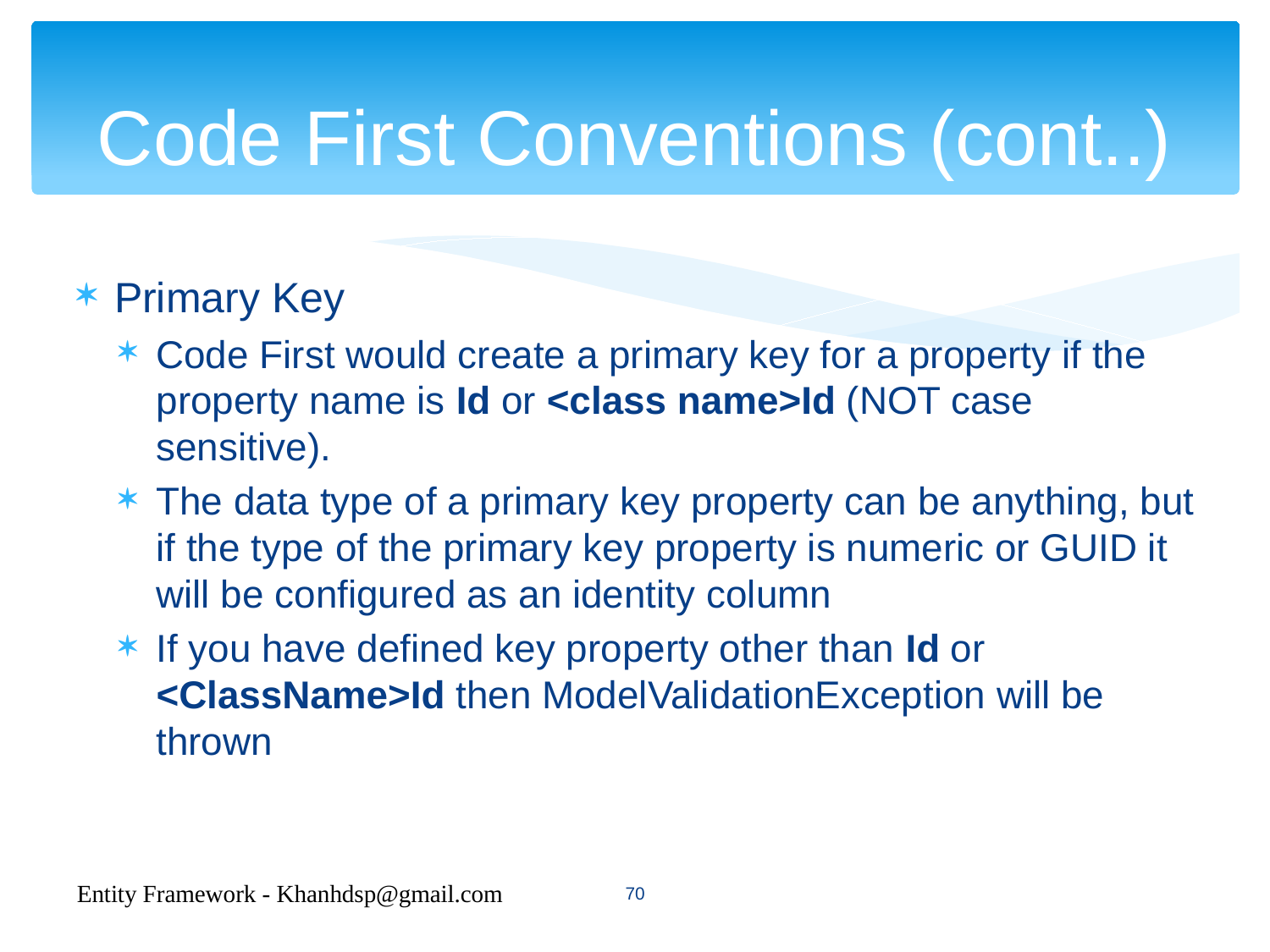

# Code First Conventions (cont..)
Primary Key
Code First would create a primary key for a property if the property name is Id or <class name>Id (NOT case sensitive).
The data type of a primary key property can be anything, but if the type of the primary key property is numeric or GUID it will be configured as an identity column
If you have defined key property other than Id or <ClassName>Id then ModelValidationException will be thrown
70
Entity Framework - Khanhdsp@gmail.com